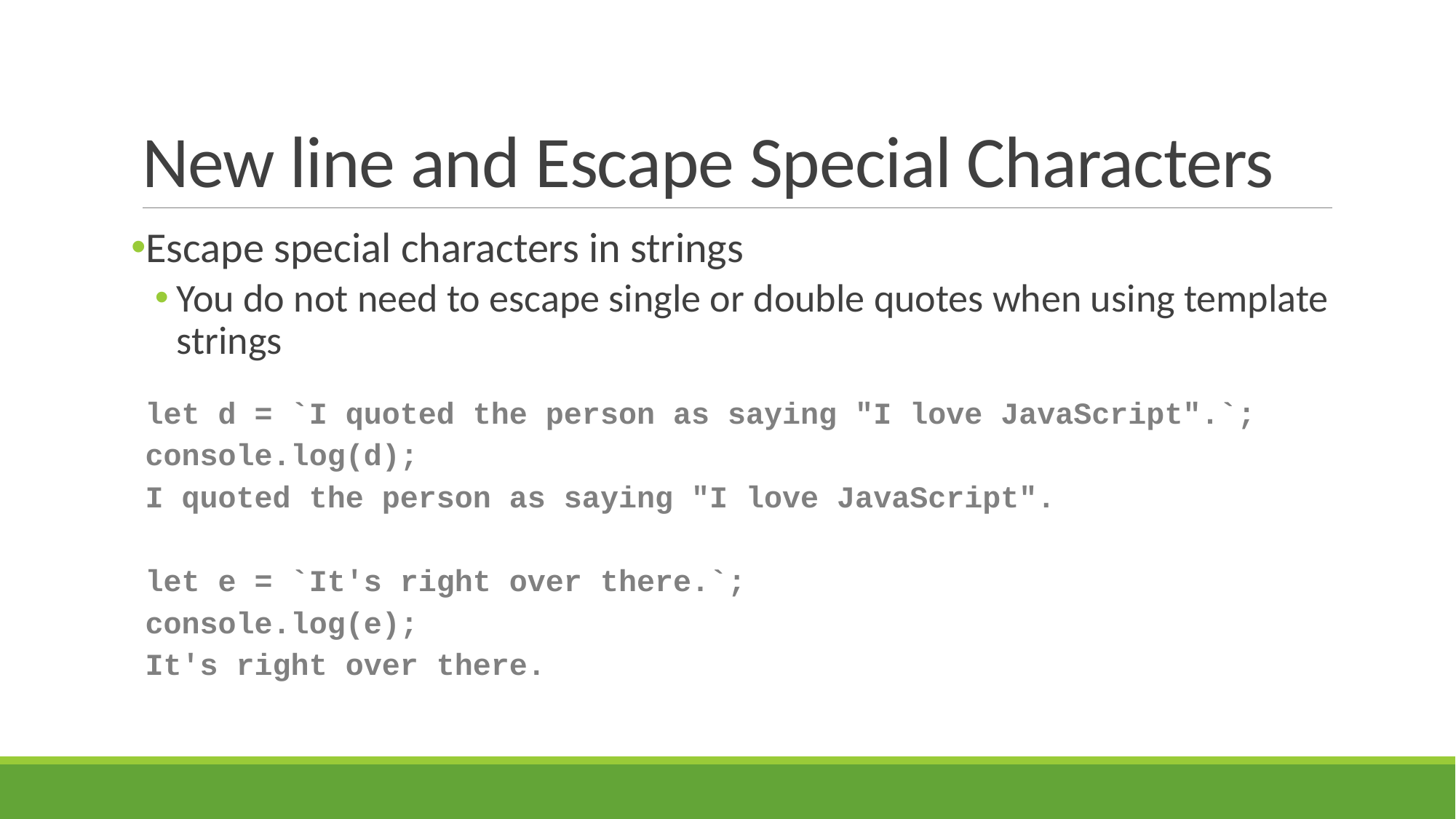

# New line and Escape Special Characters
Escape special characters in strings
You do not need to escape single or double quotes when using template strings

let d = `I quoted the person as saying "I love JavaScript".`;
console.log(d);
I quoted the person as saying "I love JavaScript".

let e = `It's right over there.`;
console.log(e);
It's right over there.